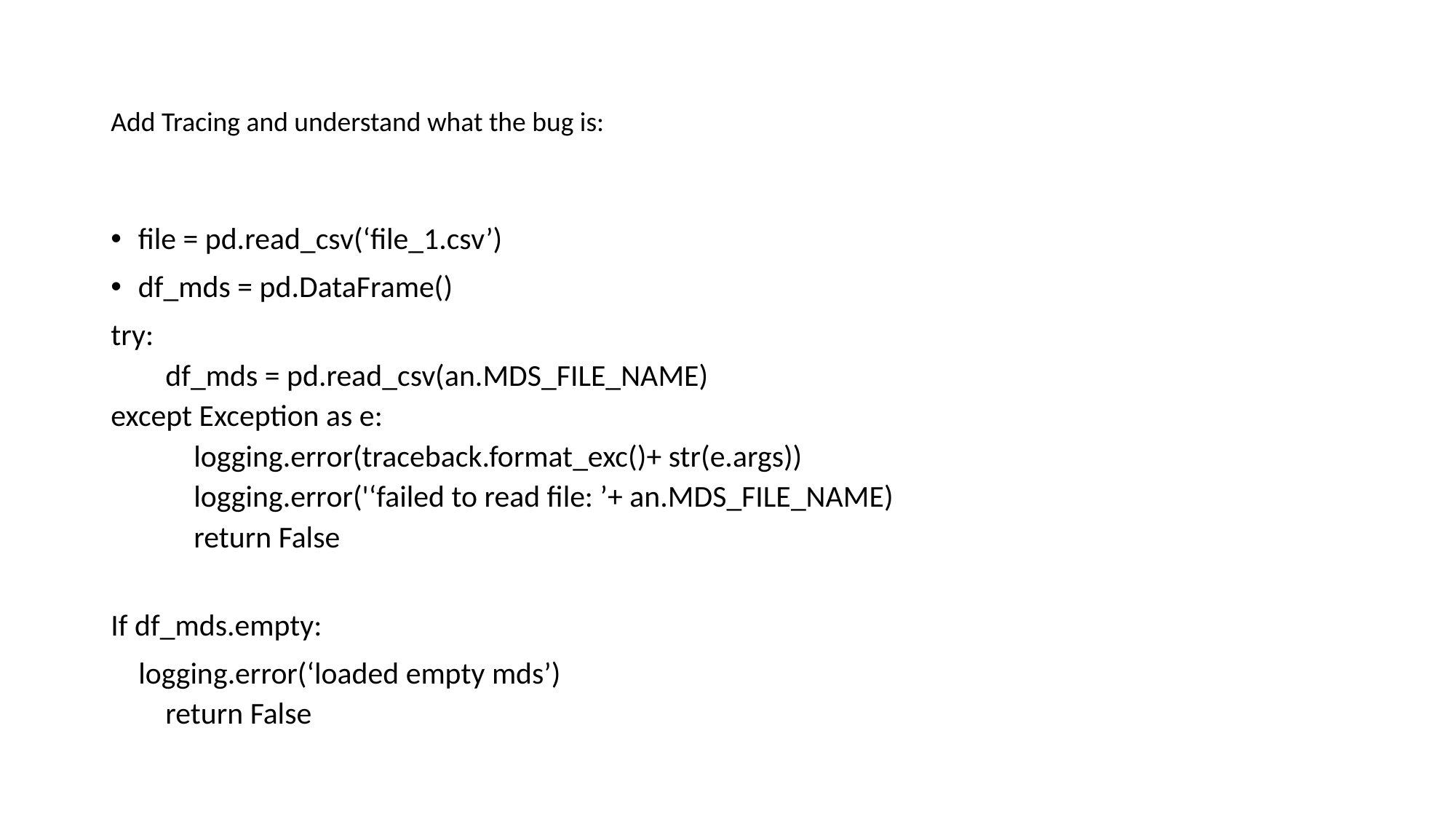

# Add Tracing and understand what the bug is:
file = pd.read_csv(‘file_1.csv’)
df_mds = pd.DataFrame()
try:
df_mds = pd.read_csv(an.MDS_FILE_NAME)
except Exception as e:
            logging.error(traceback.format_exc()+ str(e.args))
            logging.error('‘failed to read file: ’+ an.MDS_FILE_NAME)
            return False

If df_mds.empty:
    logging.error(‘loaded empty mds’)
return False